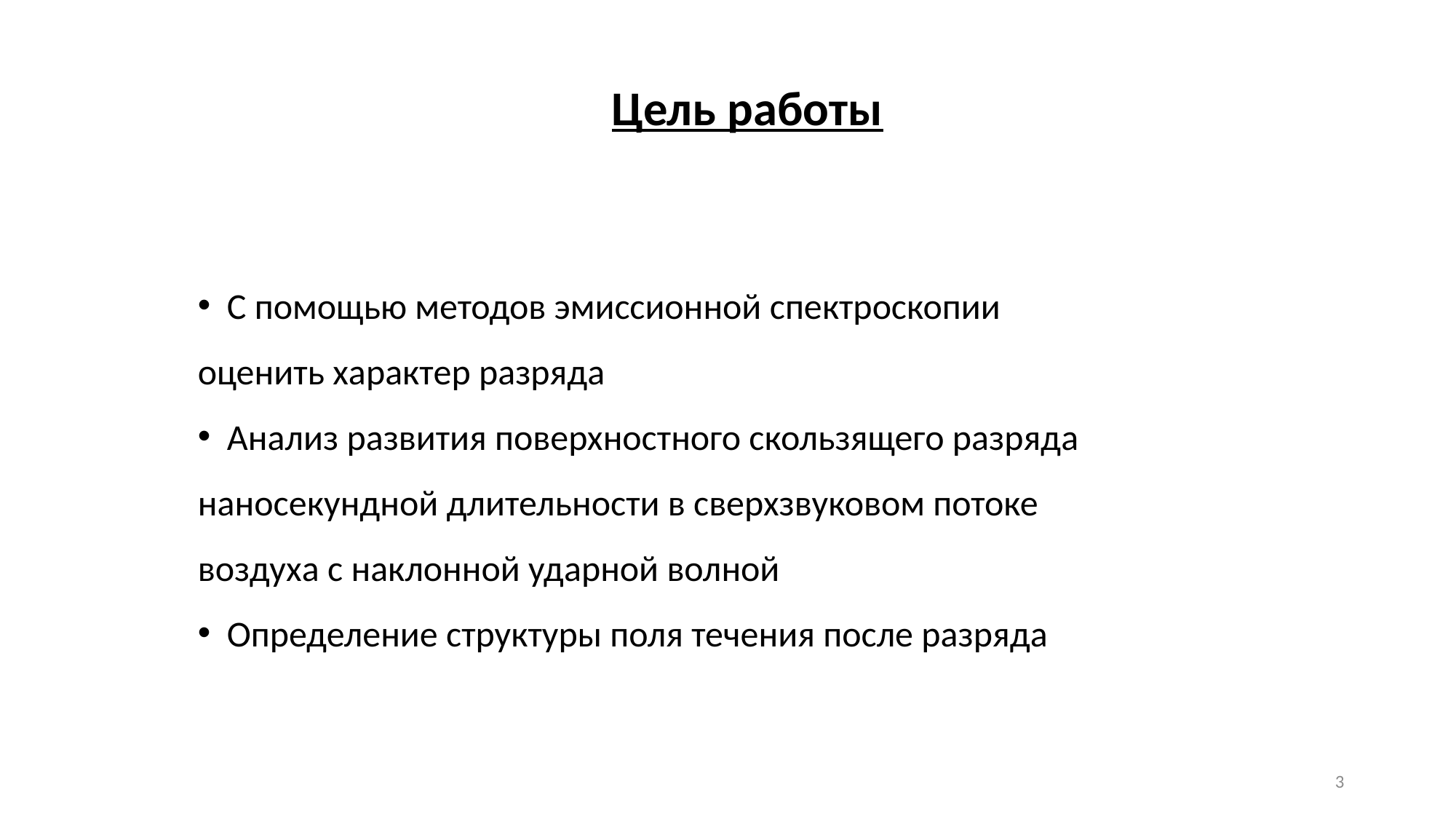

Цель работы
  С помощью методов эмиссионной спектроскопии оценить характер разряда
  Анализ развития поверхностного скользящего разряда наносекундной длительности в сверхзвуковом потоке воздуха с наклонной ударной волной
  Определение структуры поля течения после разряда
3